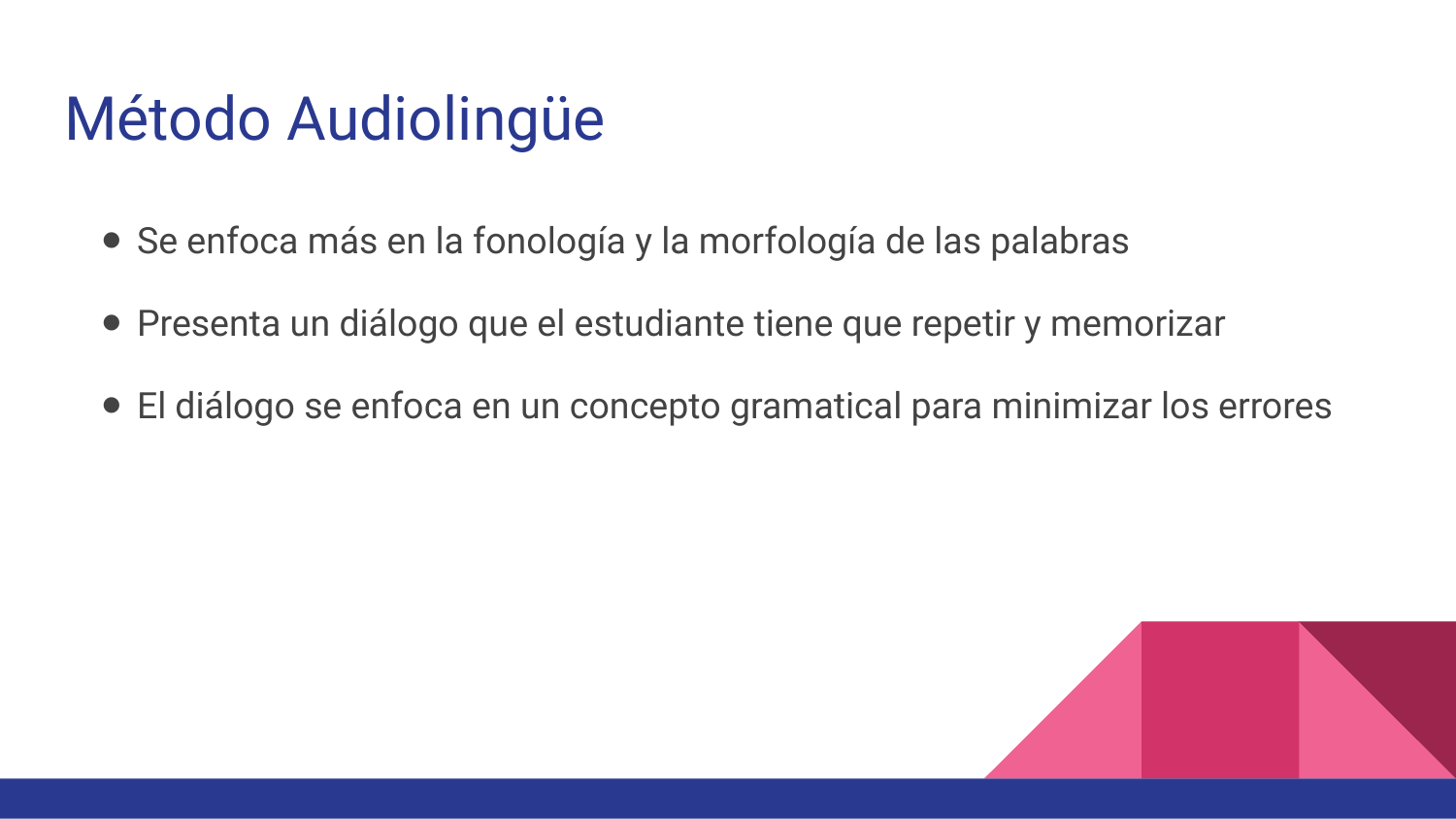

# Método Audiolingüe
Se enfoca más en la fonología y la morfología de las palabras
Presenta un diálogo que el estudiante tiene que repetir y memorizar
El diálogo se enfoca en un concepto gramatical para minimizar los errores